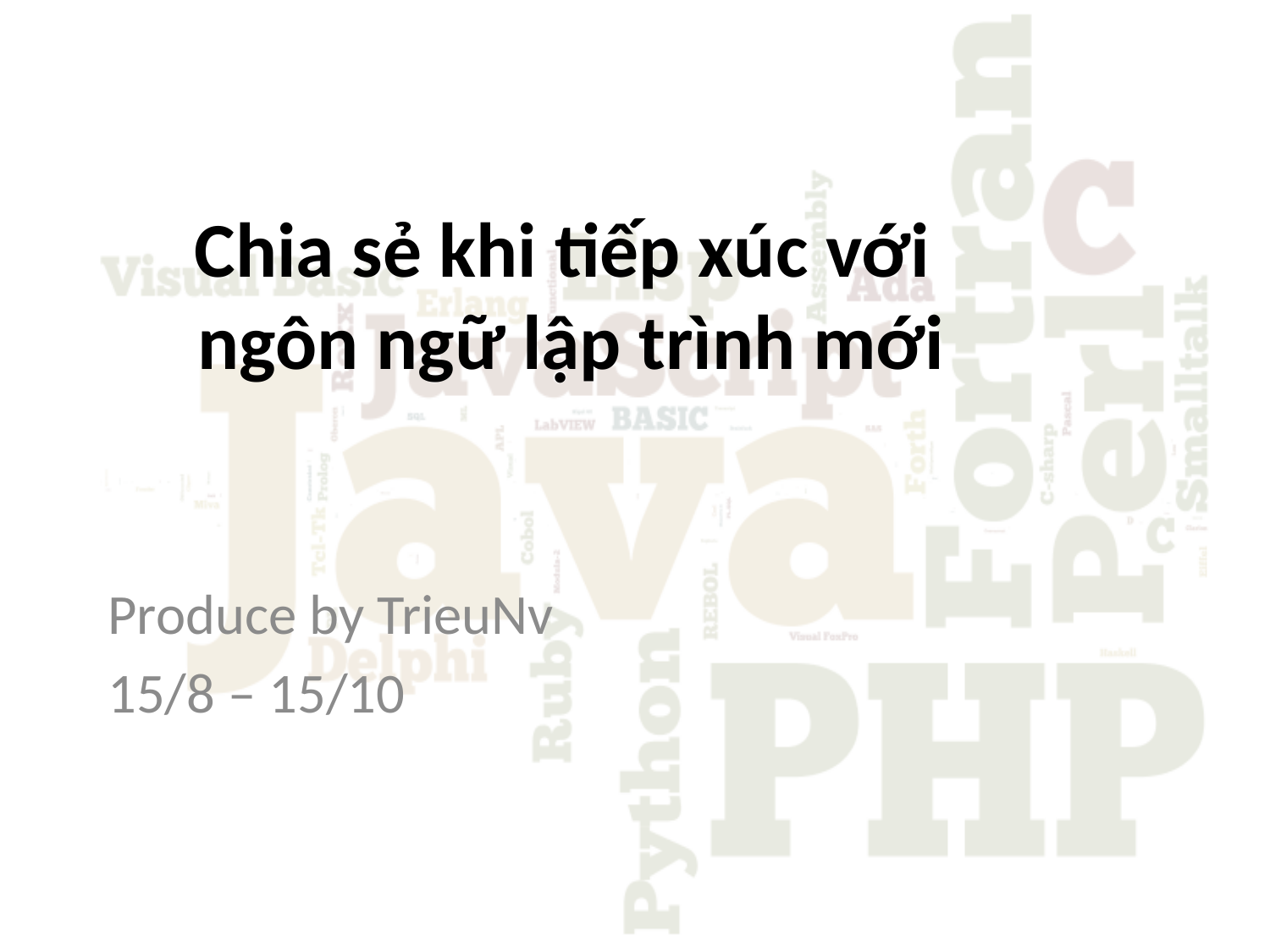

# Chia sẻ khi tiếp xúc với ngôn ngữ lập trình mới
Produce by TrieuNv
15/8 – 15/10